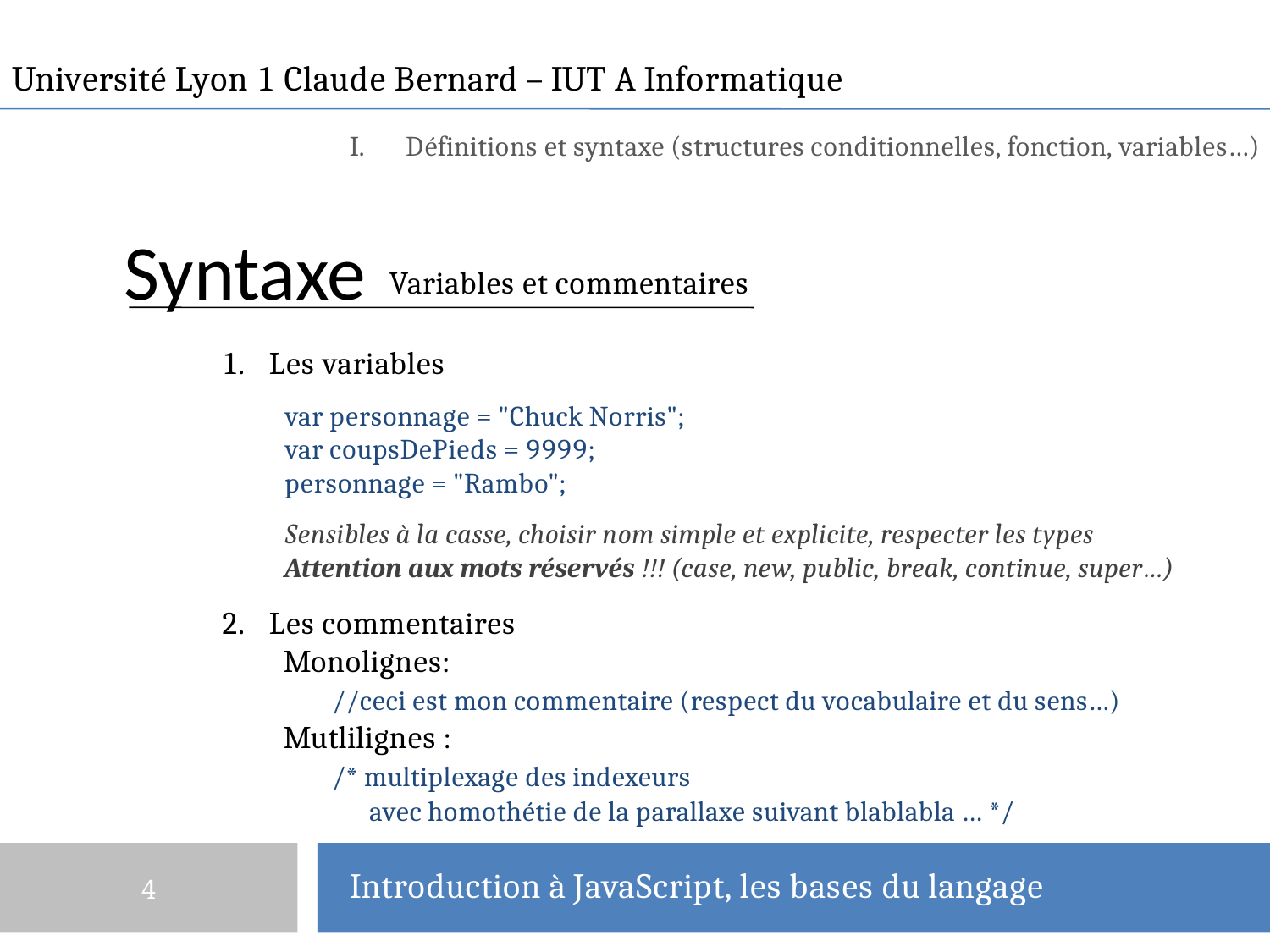

Université Lyon 1 Claude Bernard – IUT A Informatique
Définitions et syntaxe (structures conditionnelles, fonction, variables…)
# Syntaxe
Variables et commentaires
Les variables
var personnage = "Chuck Norris";
var coupsDePieds = 9999;
personnage = "Rambo";
Sensibles à la casse, choisir nom simple et explicite, respecter les types
Attention aux mots réservés !!! (case, new, public, break, continue, super…)
Les commentaires
Monolignes:
	//ceci est mon commentaire (respect du vocabulaire et du sens…)
Mutlilignes :
	/* multiplexage des indexeurs
	      avec homothétie de la parallaxe suivant blablabla … */
4

Introduction à JavaScript, les bases du langage